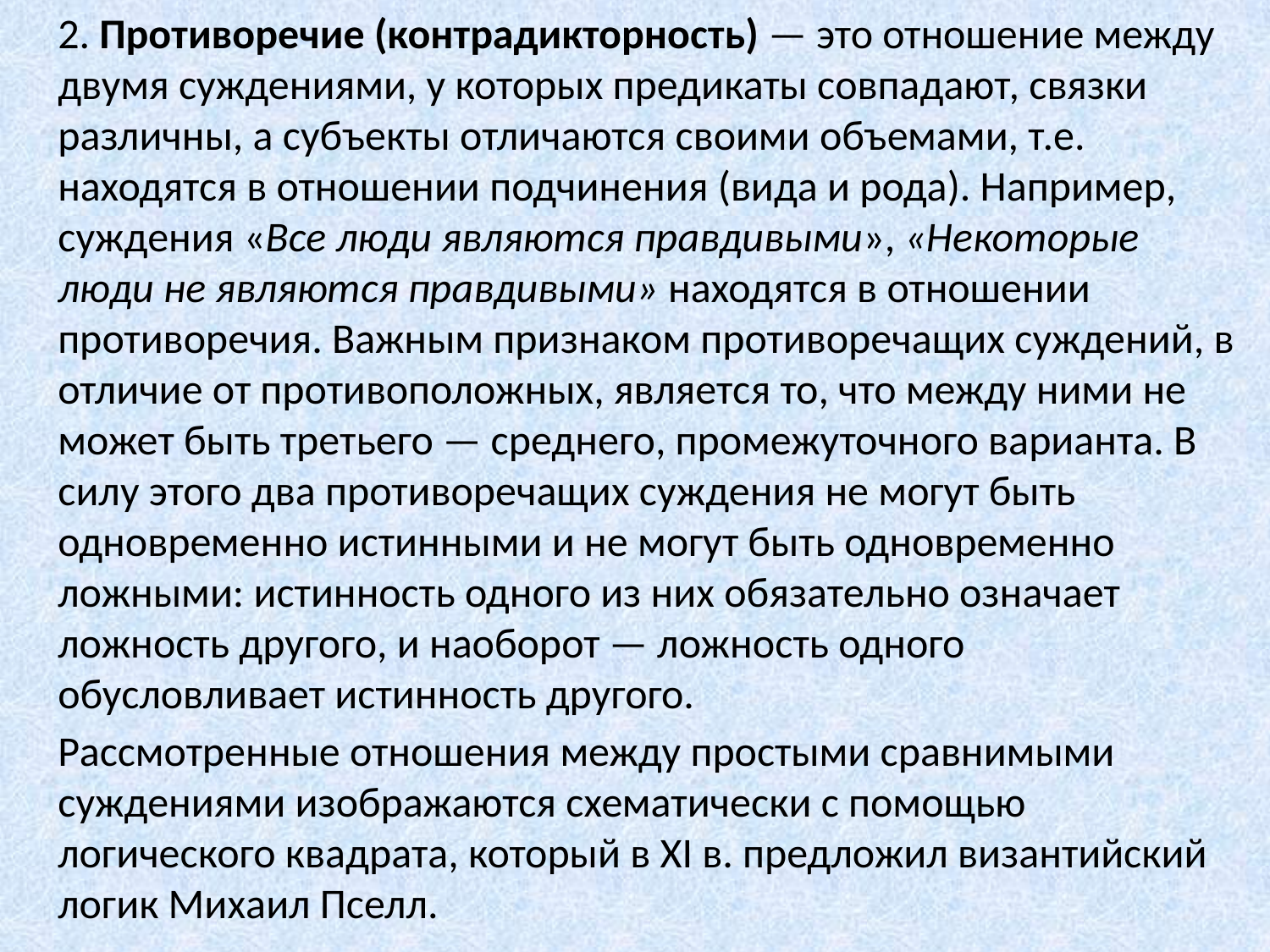

2. Противоречие (контрадикторность) — это отношение между двумя суждениями, у которых предикаты совпадают, связки различны, а субъекты отличаются своими объемами, т.е. находятся в отношении подчинения (вида и рода). Например, суждения «Все люди являются правдивыми», «Некоторые люди не являются правдивыми» находятся в отношении противоречия. Важным признаком противоречащих суждений, в отличие от противоположных, является то, что между ними не может быть третьего — среднего, промежуточного варианта. В силу этого два противоречащих суждения не могут быть одновременно истинными и не могут быть одновременно ложными: истинность одного из них обязательно означает ложность другого, и наоборот — ложность одного обусловливает истинность другого.
Рассмотренные отношения между простыми сравнимыми суждениями изображаются схематически с помощью логического квадрата, который в XI в. предложил византийский логик Михаил Пселл.